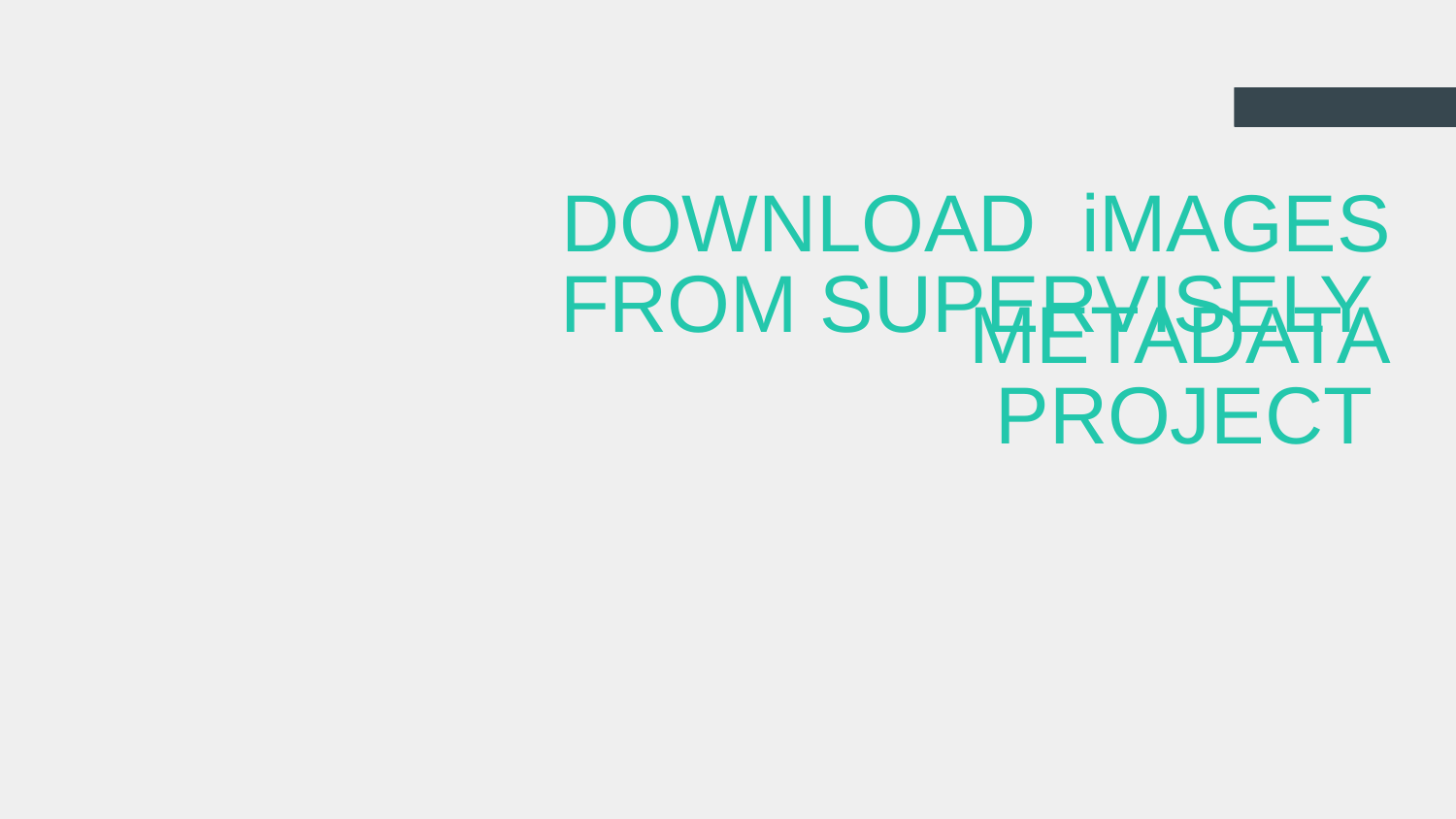

# DOWNLOAD  iMAGES METADATA
FROM SUPERVISELY PROJECT